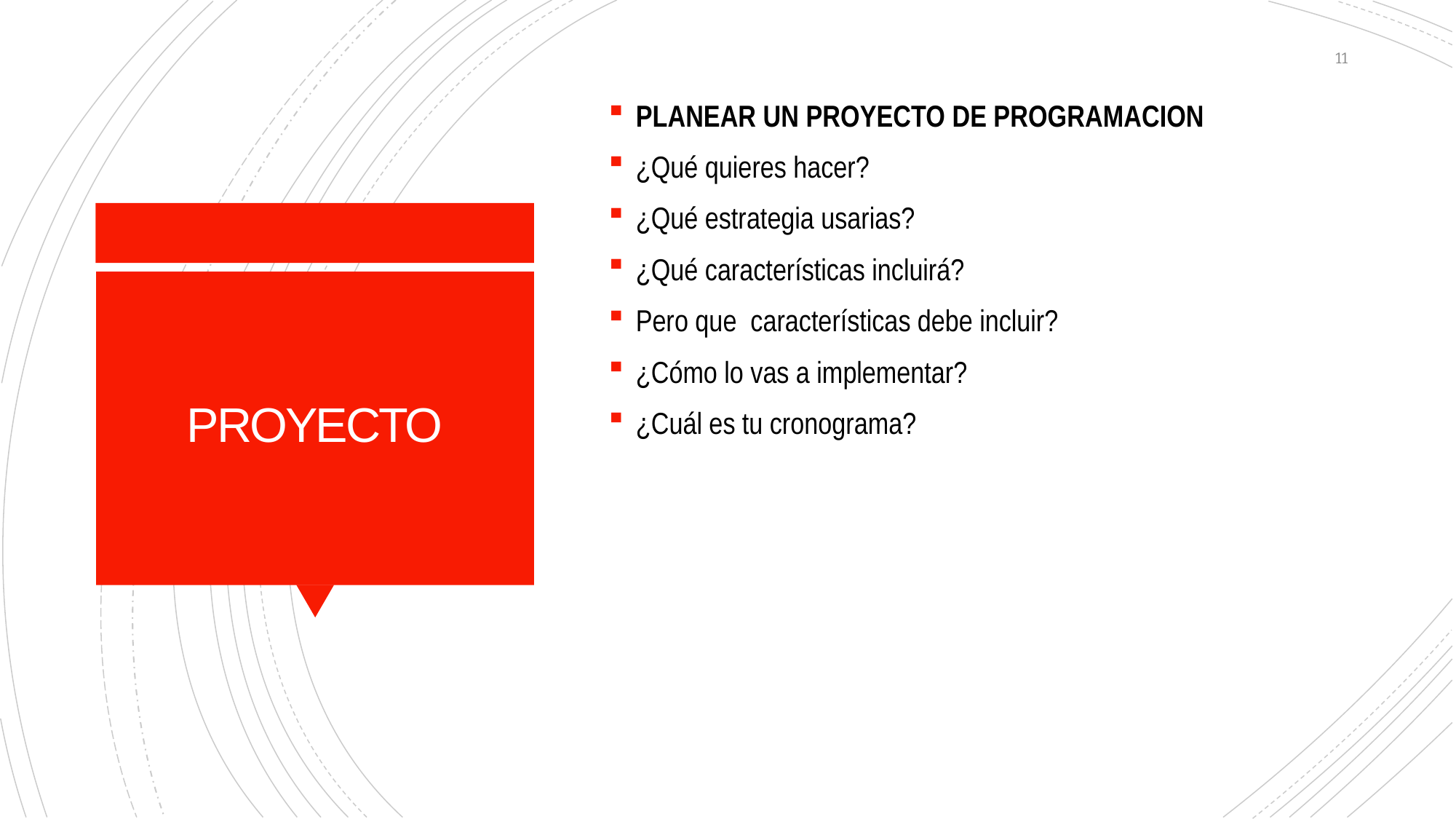

11
PLANEAR UN PROYECTO DE PROGRAMACION
¿Qué quieres hacer?
¿Qué estrategia usarias?
¿Qué características incluirá?
Pero que  características debe incluir?
¿Cómo lo vas a implementar?
¿Cuál es tu cronograma?
# PROYECTO